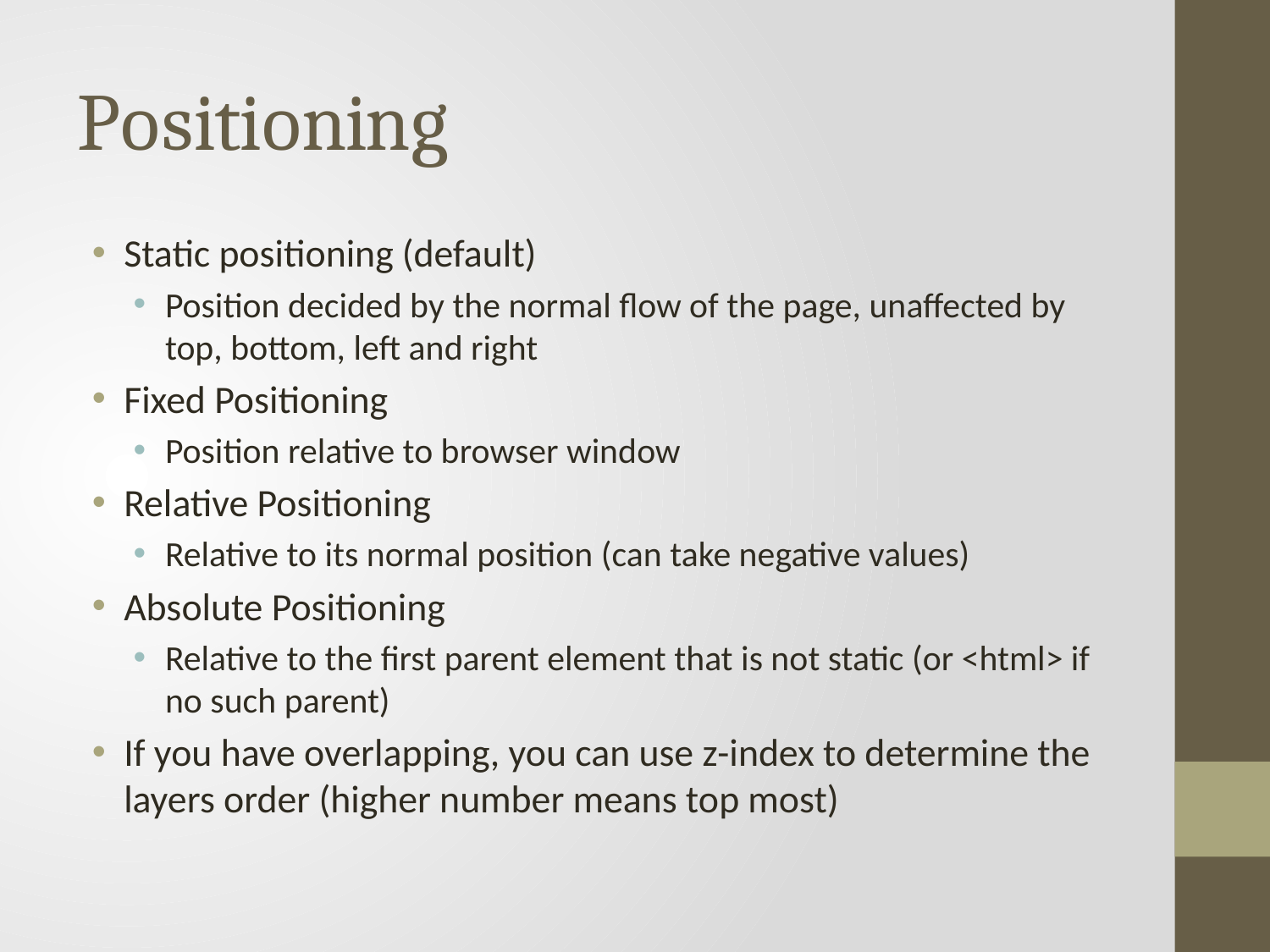

# Positioning
Static positioning (default)
Position decided by the normal flow of the page, unaffected by top, bottom, left and right
Fixed Positioning
Position relative to browser window
Relative Positioning
Relative to its normal position (can take negative values)
Absolute Positioning
Relative to the first parent element that is not static (or <html> if no such parent)
If you have overlapping, you can use z-index to determine the layers order (higher number means top most)